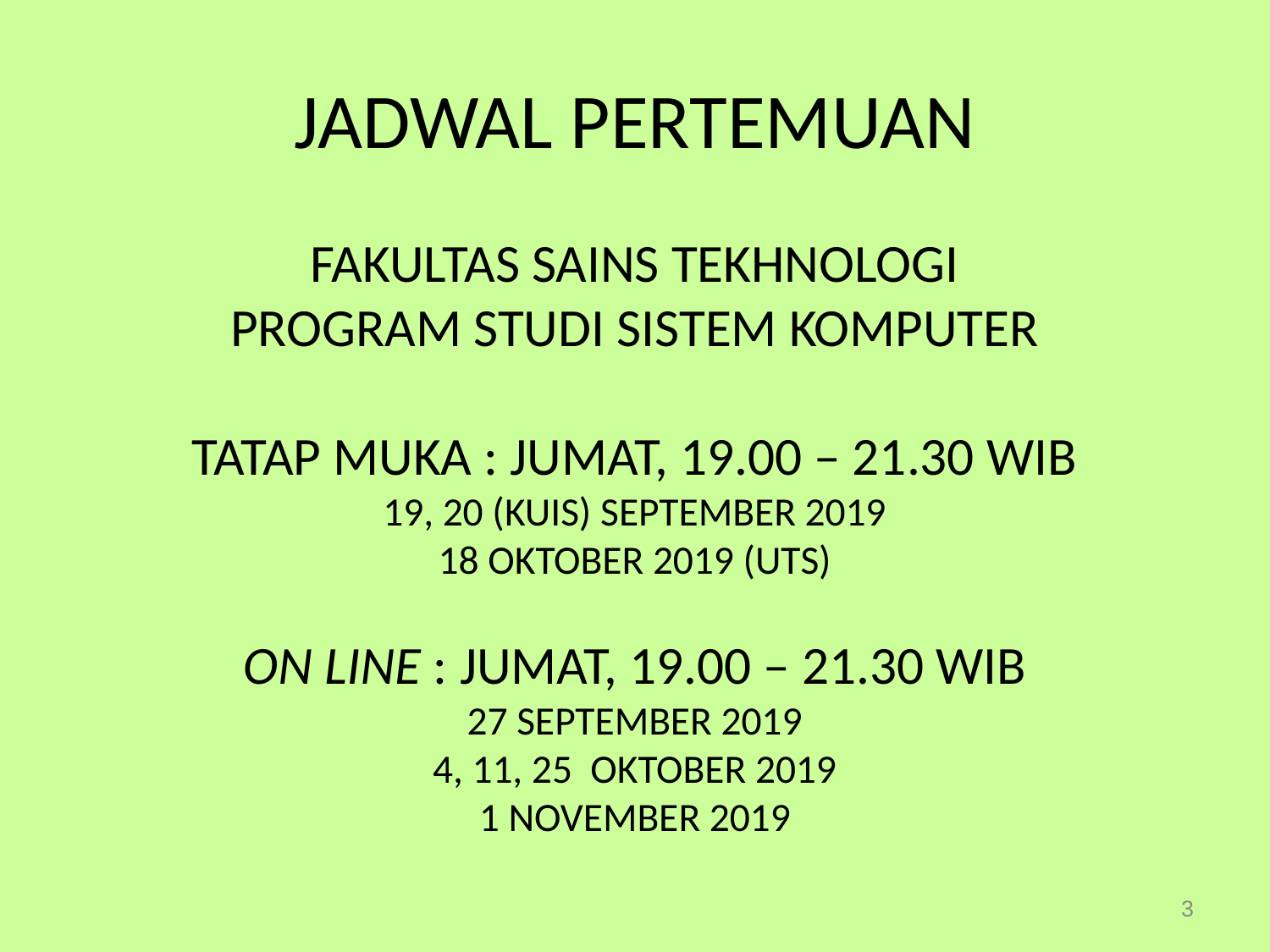

# JADWAL PERTEMUAN
FAKULTAS SAINS TEKHNOLOGI
PROGRAM STUDI SISTEM KOMPUTER

TATAP MUKA : JUMAT, 19.00 – 21.30 WIB
19, 20 (KUIS) SEPTEMBER 2019
18 OKTOBER 2019 (UTS)

ON LINE : JUMAT, 19.00 – 21.30 WIB
27 SEPTEMBER 2019
4, 11, 25  OKTOBER 2019
1 NOVEMBER 2019
3